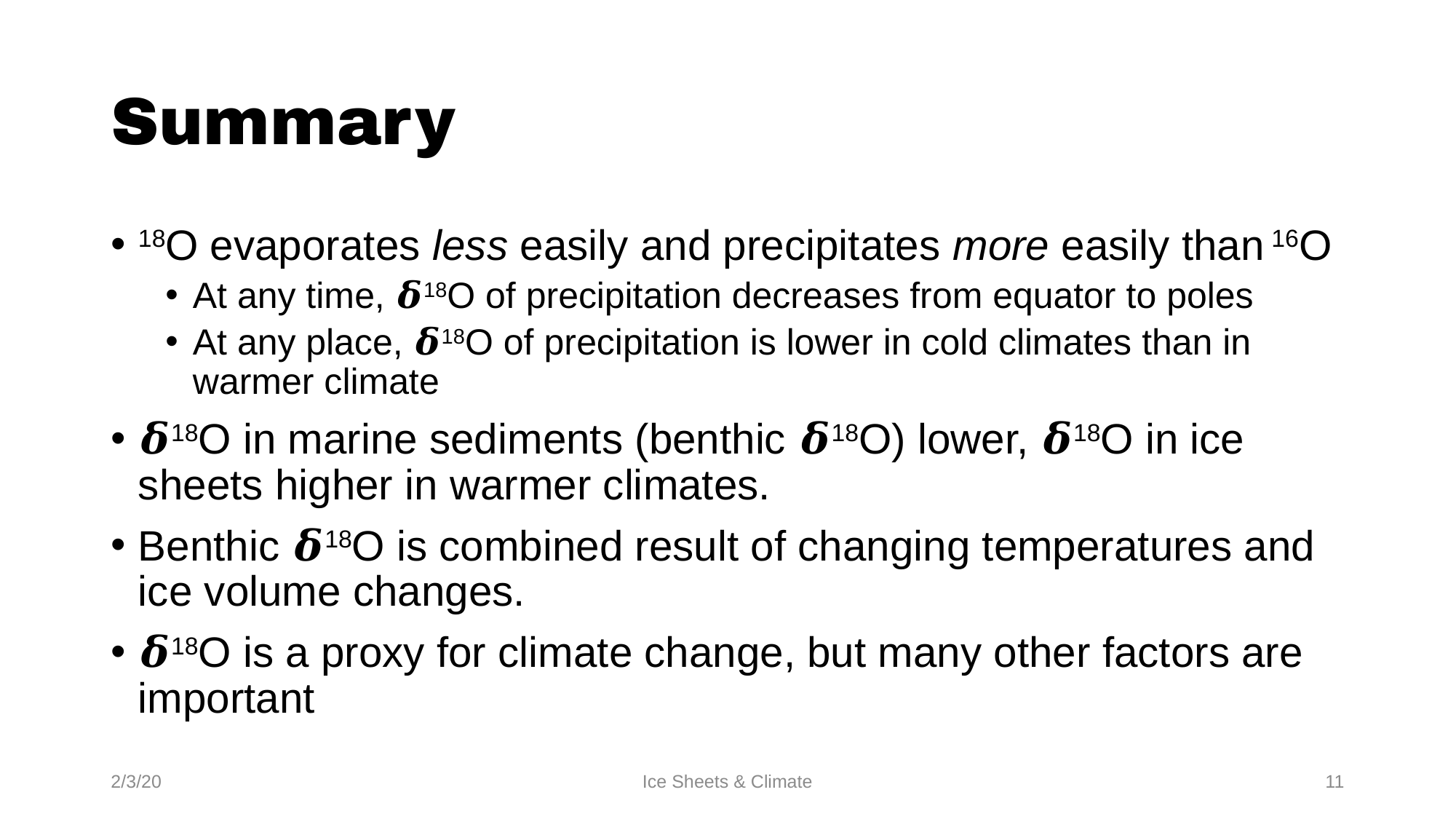

# Summary
18O evaporates less easily and precipitates more easily than 16O
At any time, 𝜹18O of precipitation decreases from equator to poles
At any place, 𝜹18O of precipitation is lower in cold climates than in warmer climate
𝜹18O in marine sediments (benthic 𝜹18O) lower, 𝜹18O in ice sheets higher in warmer climates.
Benthic 𝜹18O is combined result of changing temperatures and ice volume changes.
𝜹18O is a proxy for climate change, but many other factors are important

2/3/20
Ice Sheets & Climate
11